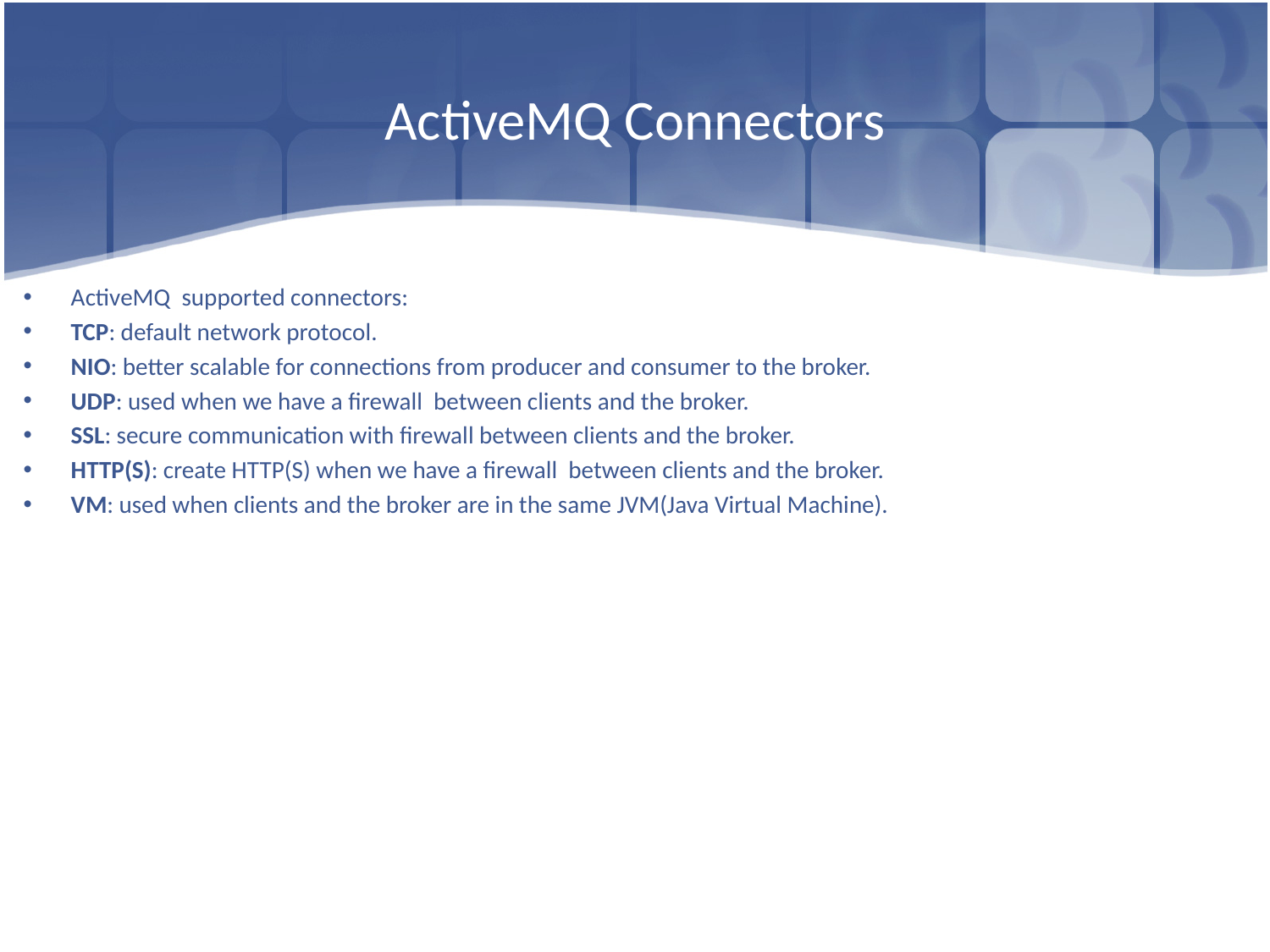

# ActiveMQ Connectors
ActiveMQ  supported connectors:
TCP: default network protocol.
NIO: better scalable for connections from producer and consumer to the broker.
UDP: used when we have a firewall  between clients and the broker.
SSL: secure communication with firewall between clients and the broker.
HTTP(S): create HTTP(S) when we have a firewall  between clients and the broker.
VM: used when clients and the broker are in the same JVM(Java Virtual Machine).